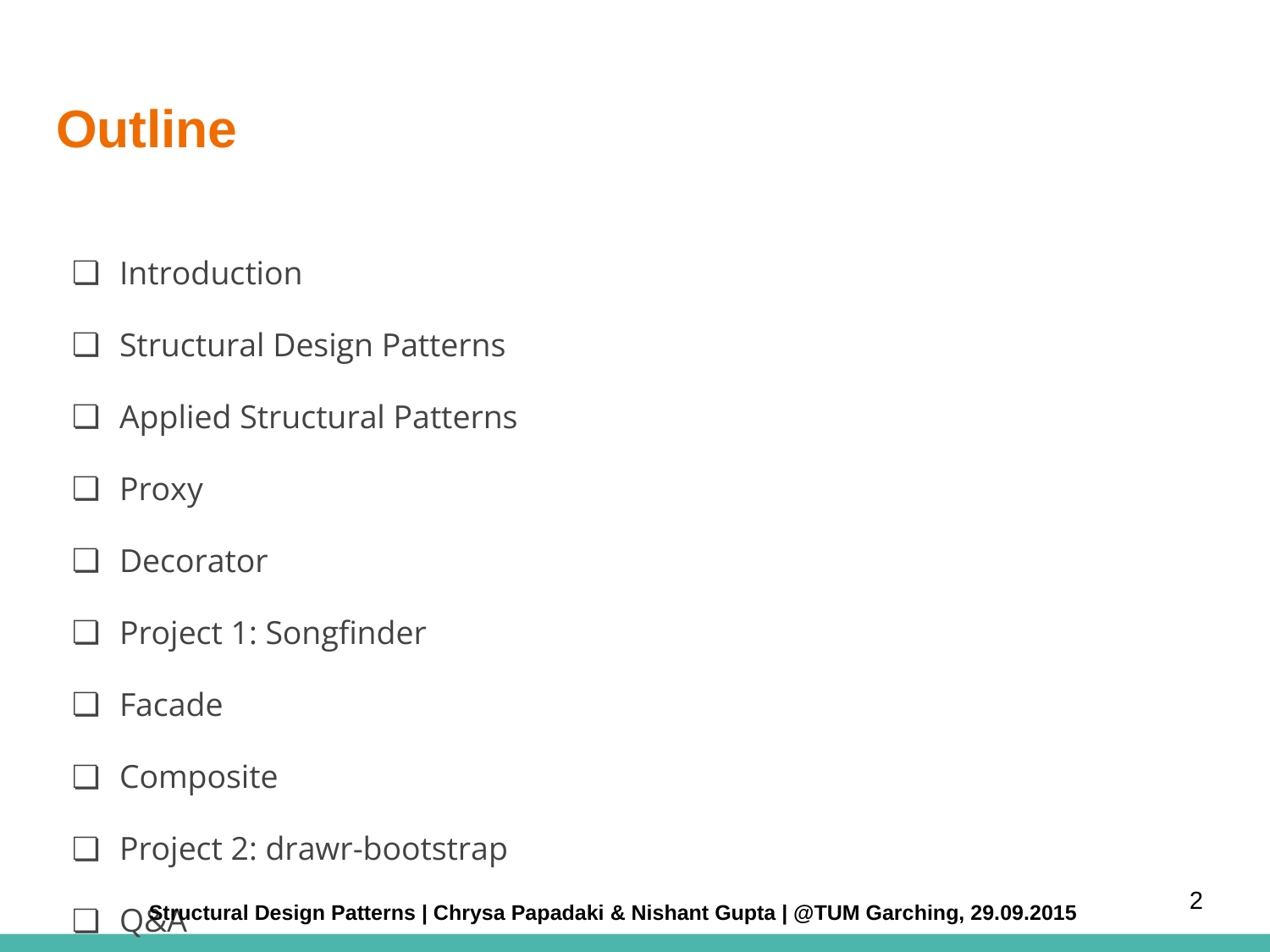

# Outline
Introduction
Structural Design Patterns
Applied Structural Patterns
Proxy
Decorator
Project 1: Songfinder
Facade
Composite
Project 2: drawr-bootstrap
Q&A
2
   Structural Design Patterns | Chrysa Papadaki & Nishant Gupta | @TUM Garching, 29.09.2015